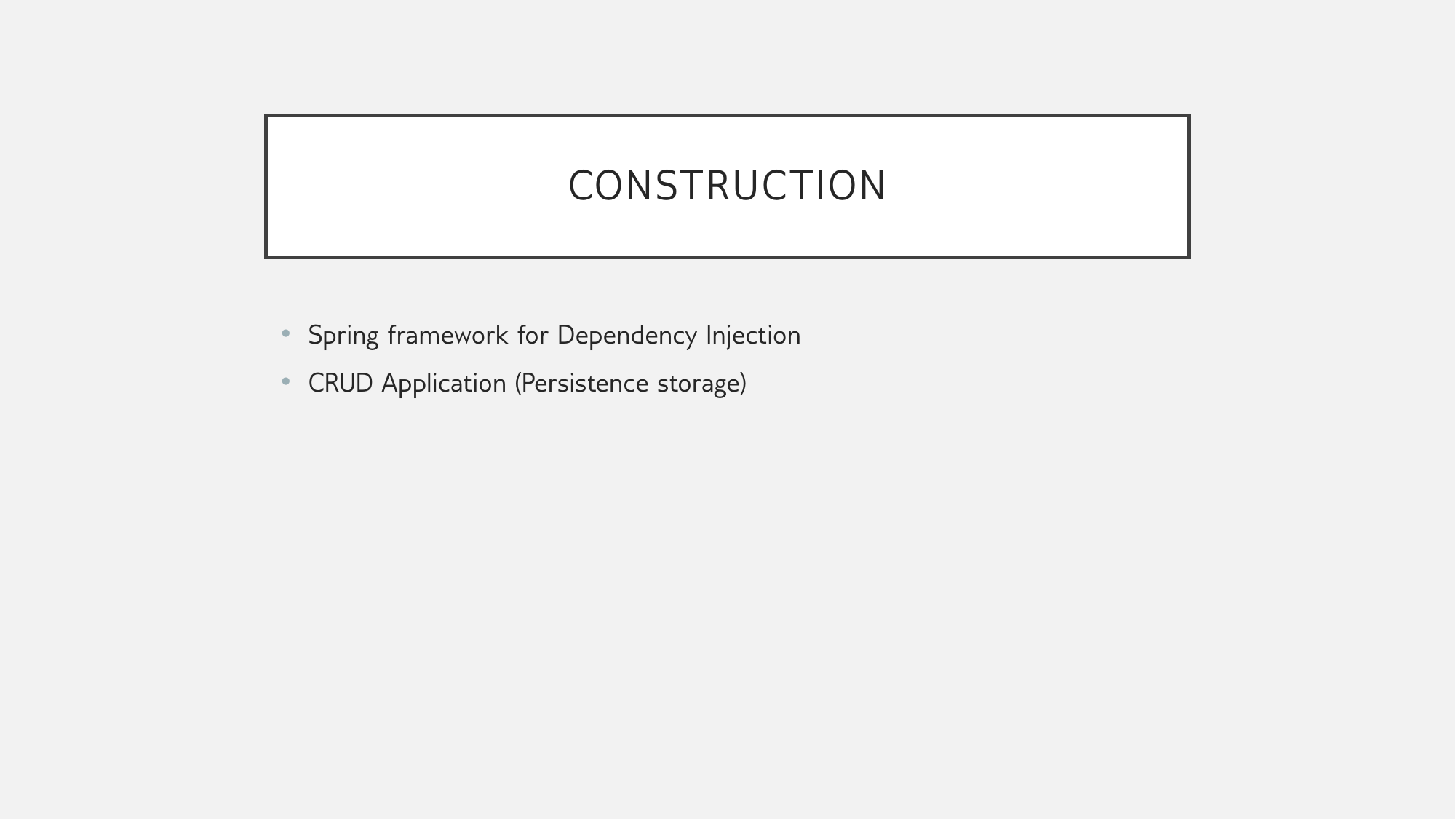

# Construction
Spring framework for Dependency Injection
CRUD Application (Persistence storage)